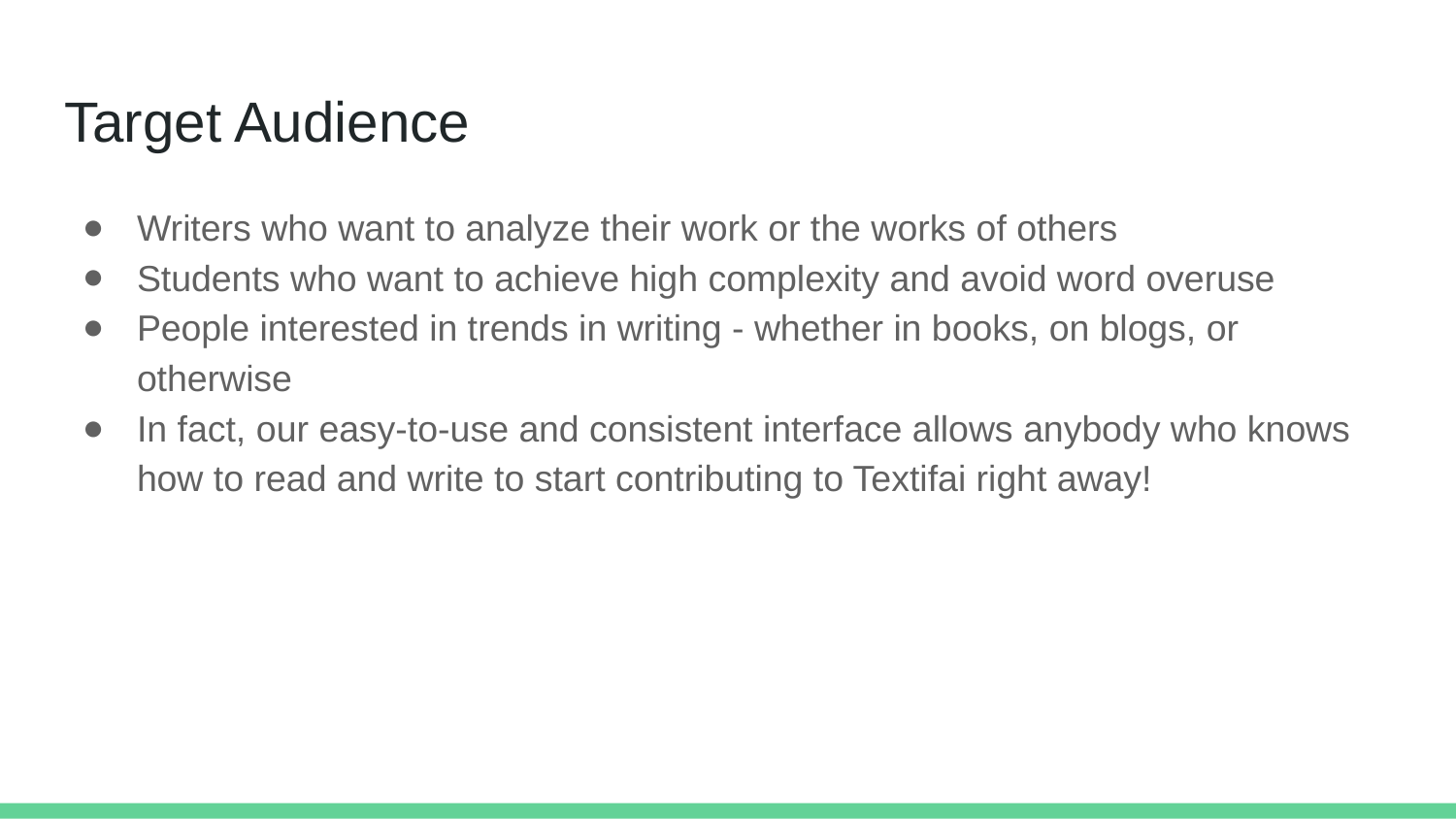

# Target Audience
Writers who want to analyze their work or the works of others
Students who want to achieve high complexity and avoid word overuse
People interested in trends in writing - whether in books, on blogs, or otherwise
In fact, our easy-to-use and consistent interface allows anybody who knows how to read and write to start contributing to Textifai right away!